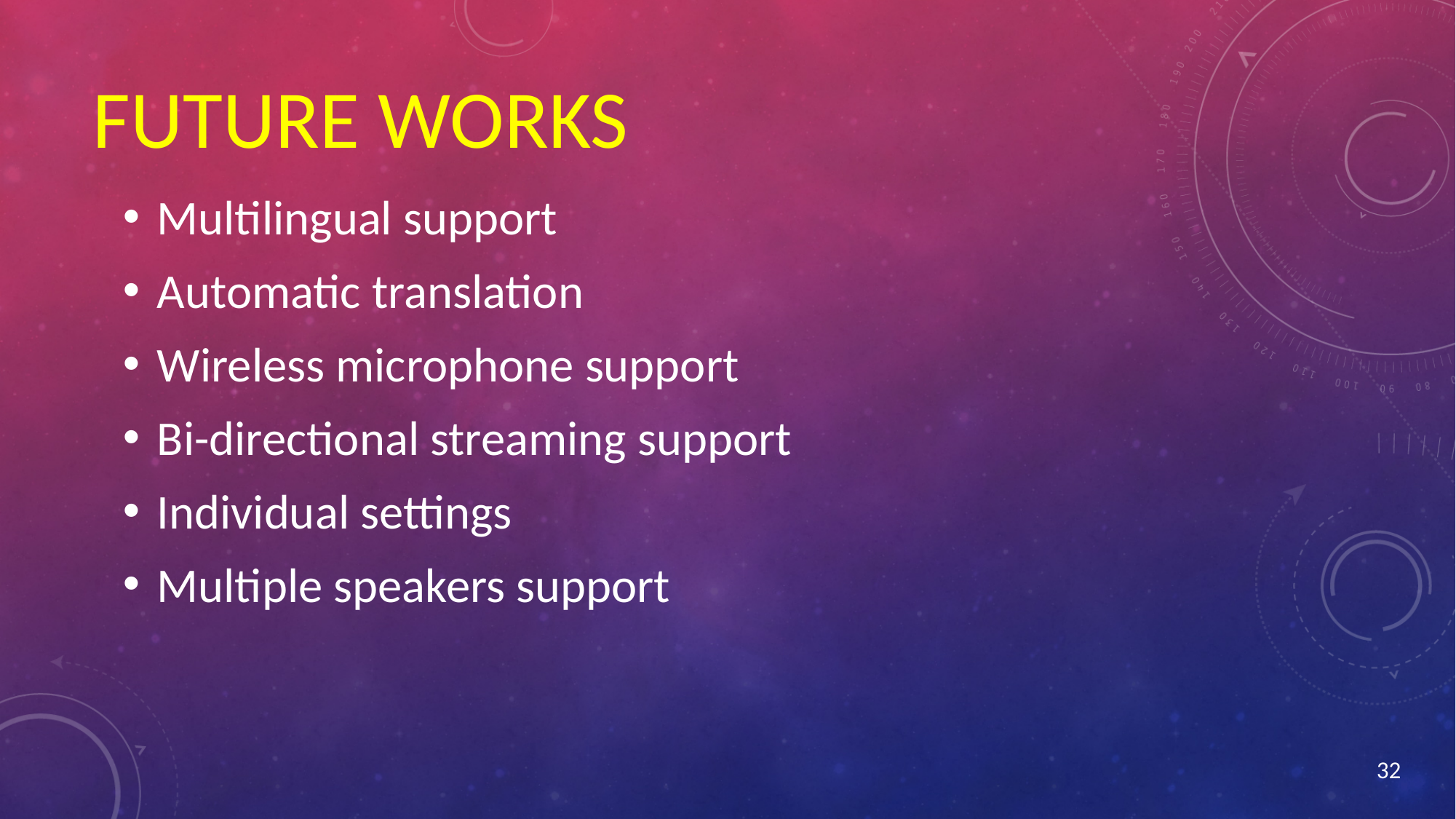

# future works
Multilingual support
Automatic translation
Wireless microphone support
Bi-directional streaming support
Individual settings
Multiple speakers support
32